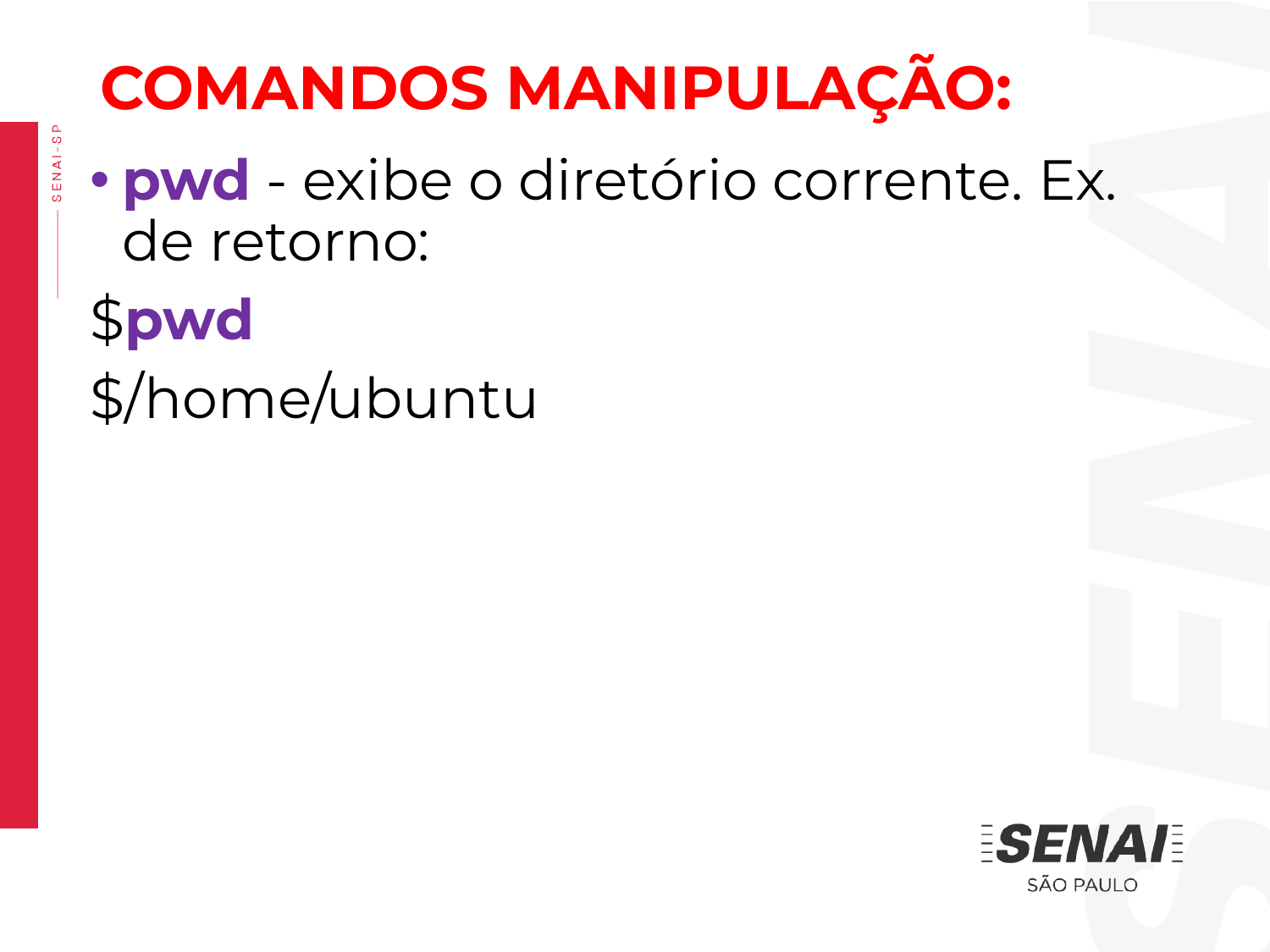

COMANDOS MANIPULAÇÃO:
pwd - exibe o diretório corrente. Ex. de retorno:
$pwd
$/home/ubuntu